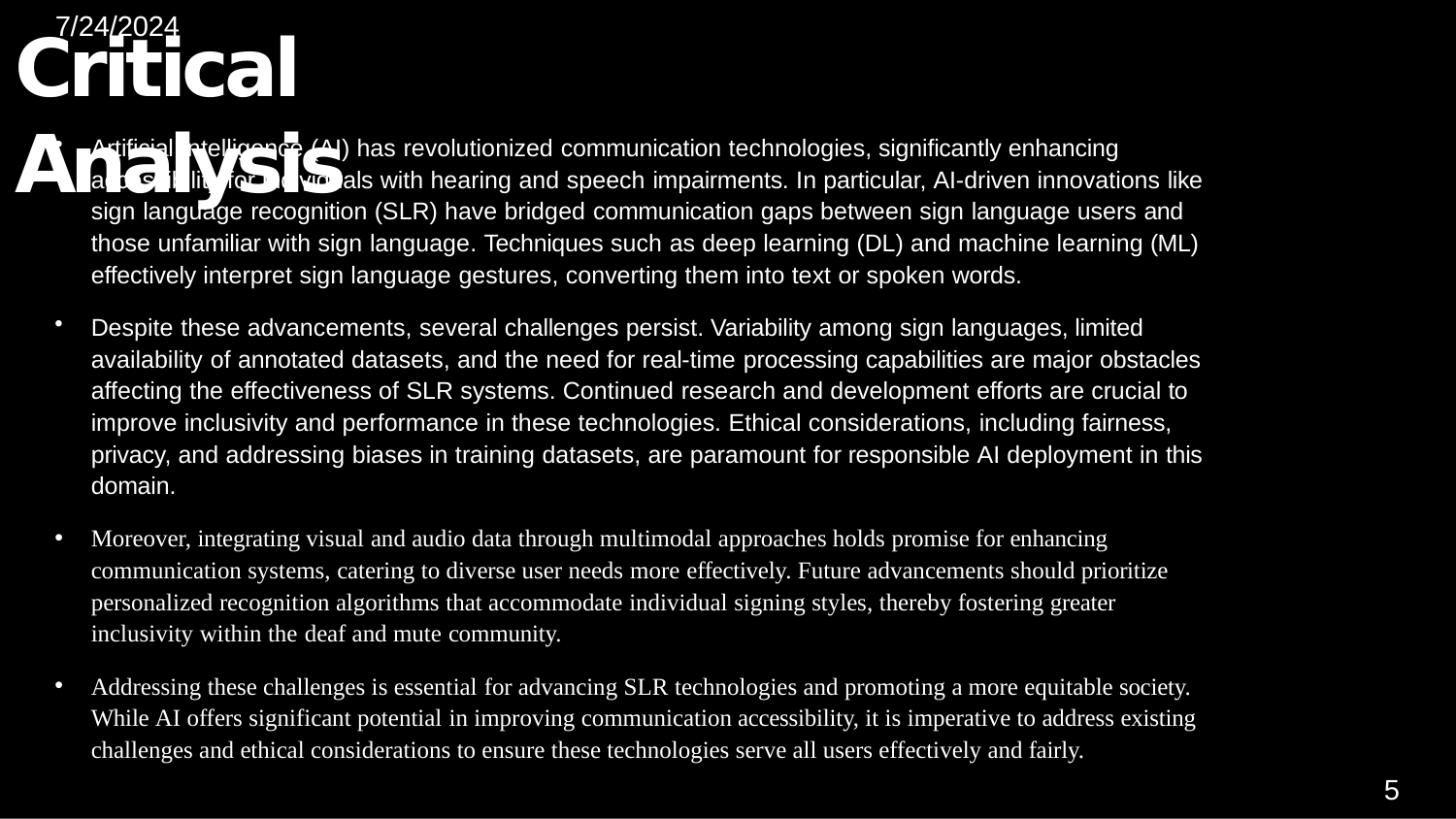

# 7/24/2024
Critical Analysis
Artificial Intelligence (AI) has revolutionized communication technologies, significantly enhancing accessibility for individuals with hearing and speech impairments. In particular, AI-driven innovations like sign language recognition (SLR) have bridged communication gaps between sign language users and those unfamiliar with sign language. Techniques such as deep learning (DL) and machine learning (ML) effectively interpret sign language gestures, converting them into text or spoken words.
Despite these advancements, several challenges persist. Variability among sign languages, limited availability of annotated datasets, and the need for real-time processing capabilities are major obstacles affecting the effectiveness of SLR systems. Continued research and development efforts are crucial to improve inclusivity and performance in these technologies. Ethical considerations, including fairness, privacy, and addressing biases in training datasets, are paramount for responsible AI deployment in this domain.
Moreover, integrating visual and audio data through multimodal approaches holds promise for enhancing communication systems, catering to diverse user needs more effectively. Future advancements should prioritize personalized recognition algorithms that accommodate individual signing styles, thereby fostering greater inclusivity within the deaf and mute community.
Addressing these challenges is essential for advancing SLR technologies and promoting a more equitable society. While AI offers significant potential in improving communication accessibility, it is imperative to address existing challenges and ethical considerations to ensure these technologies serve all users effectively and fairly.
5